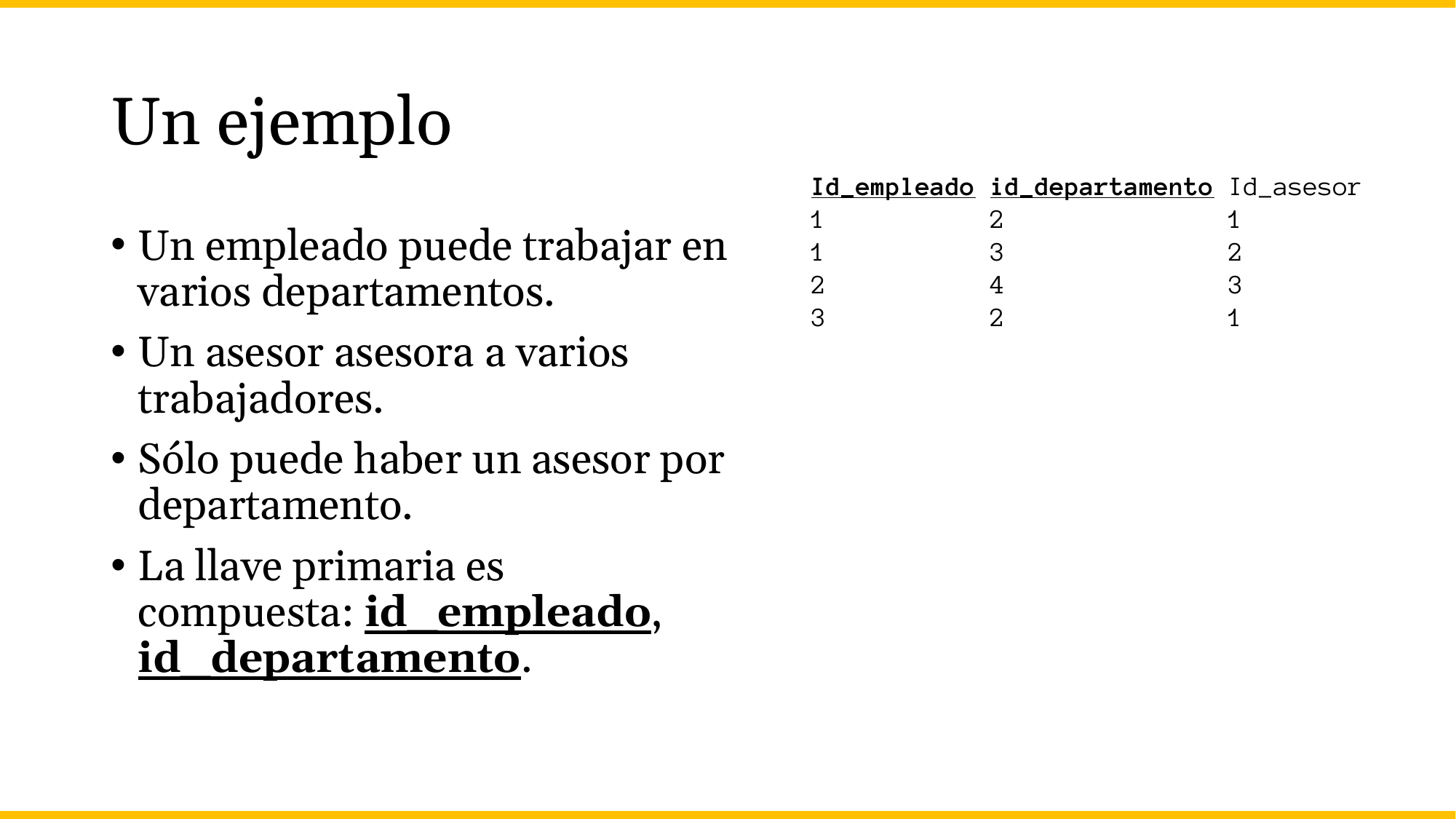

# Un ejemplo
Id_empleado id_departamento Id_asesor
1           2               1
1           3               2
2           4               3
3           2               1
Un empleado puede trabajar en varios departamentos.
Un asesor asesora a varios trabajadores.
Sólo puede haber un asesor por departamento.
La llave primaria es compuesta: id_empleado, id_departamento.